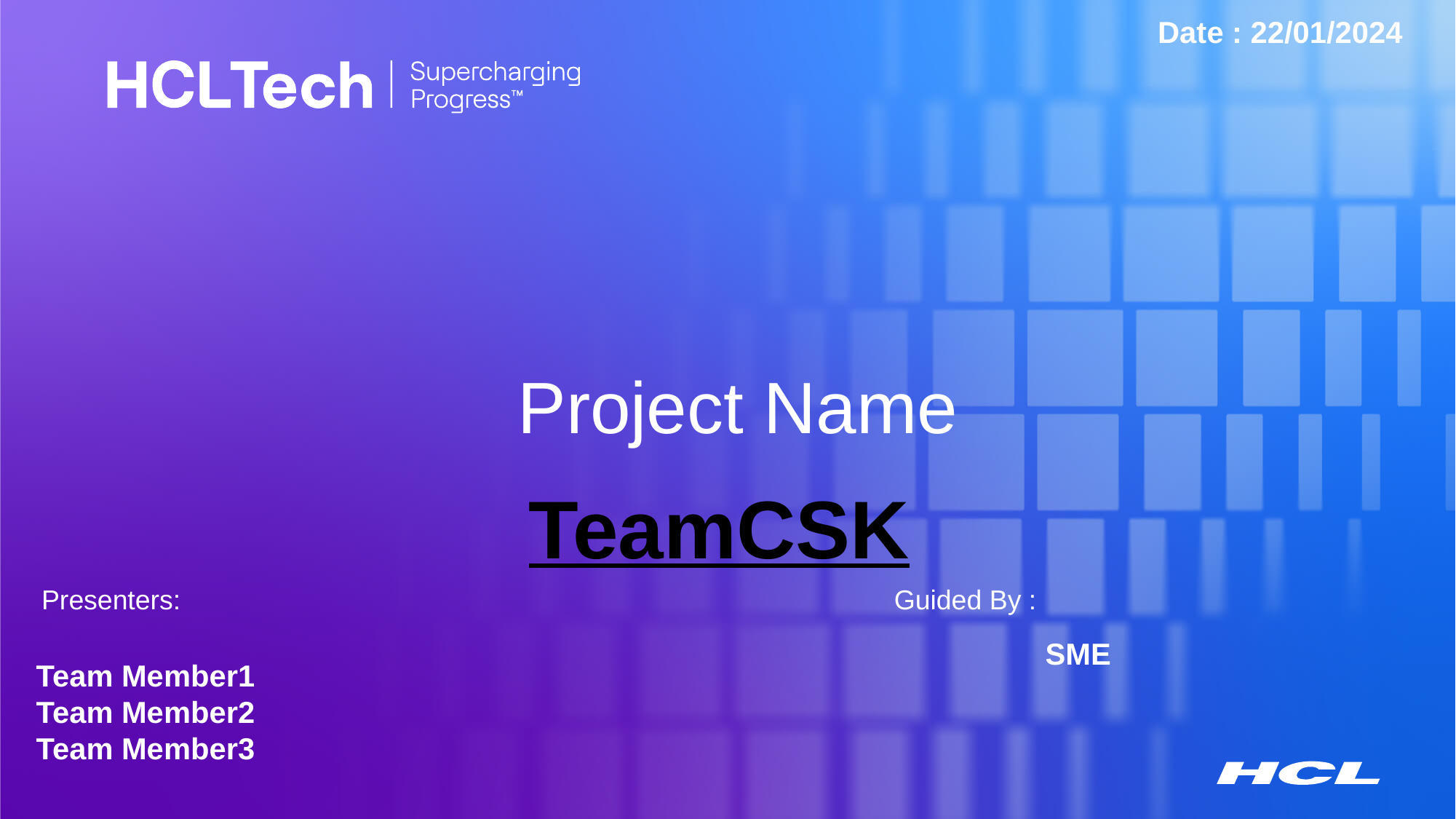

Date : 22/01/2024
# Project Name
TeamCSK
Guided By :
Presenters:
SME
Team Member1
Team Member2
Team Member3